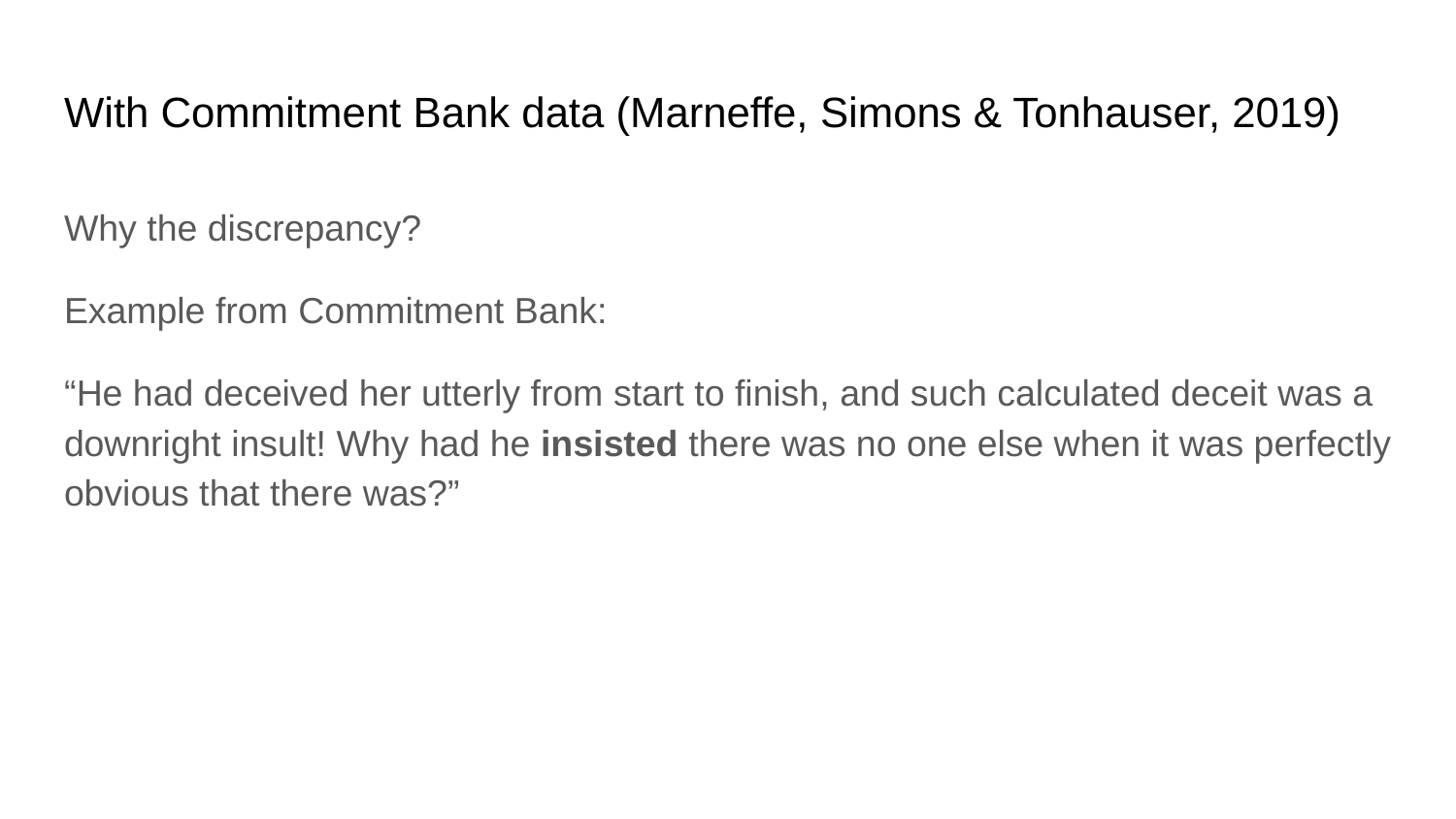

# With Commitment Bank data (Marneffe, Simons & Tonhauser, 2019)
Why the discrepancy?
Example from Commitment Bank:
“He had deceived her utterly from start to finish, and such calculated deceit was a downright insult! Why had he insisted there was no one else when it was perfectly obvious that there was?”